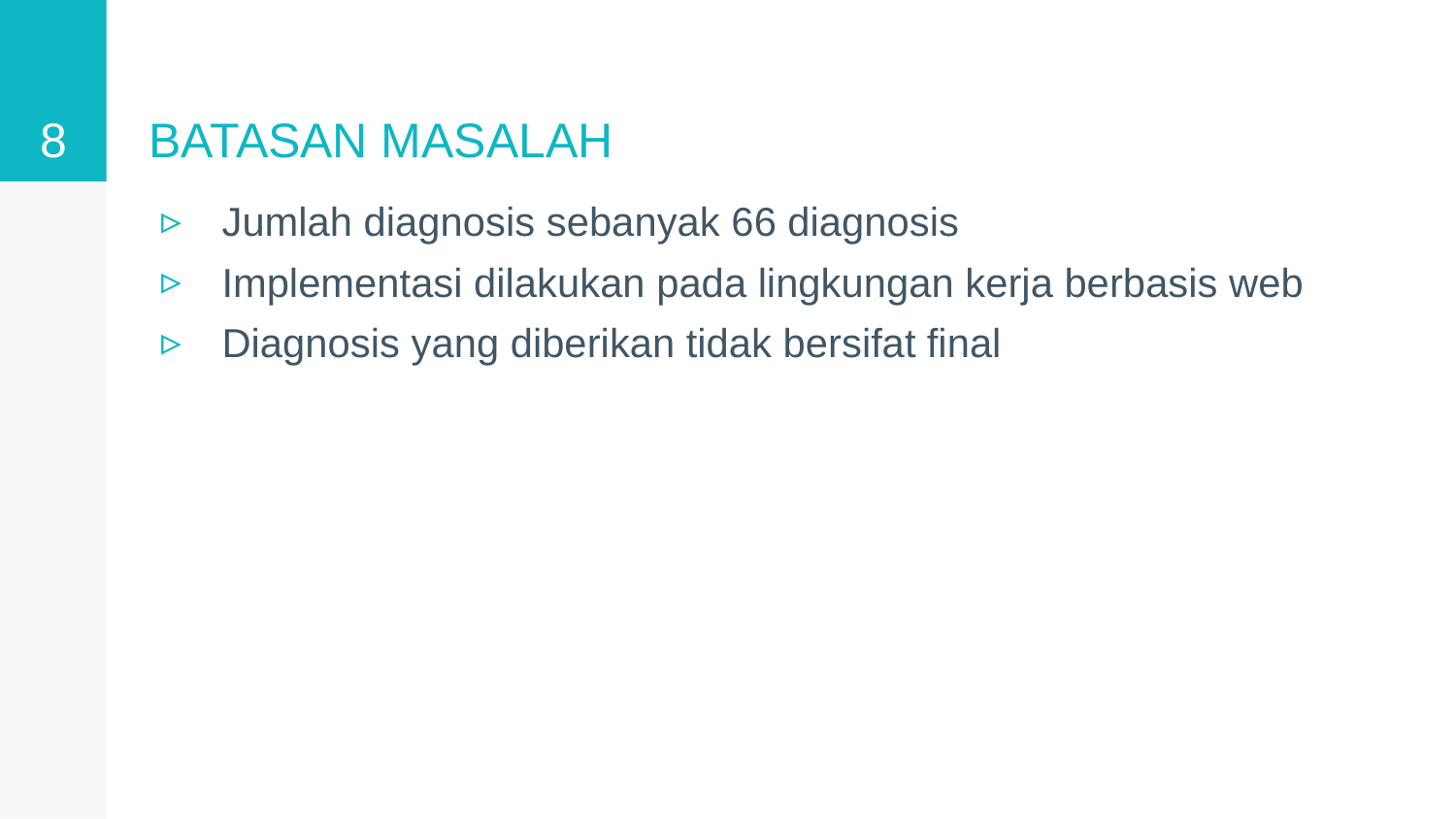

8
# BATASAN MASALAH
Jumlah diagnosis sebanyak 66 diagnosis
Implementasi dilakukan pada lingkungan kerja berbasis web
Diagnosis yang diberikan tidak bersifat final